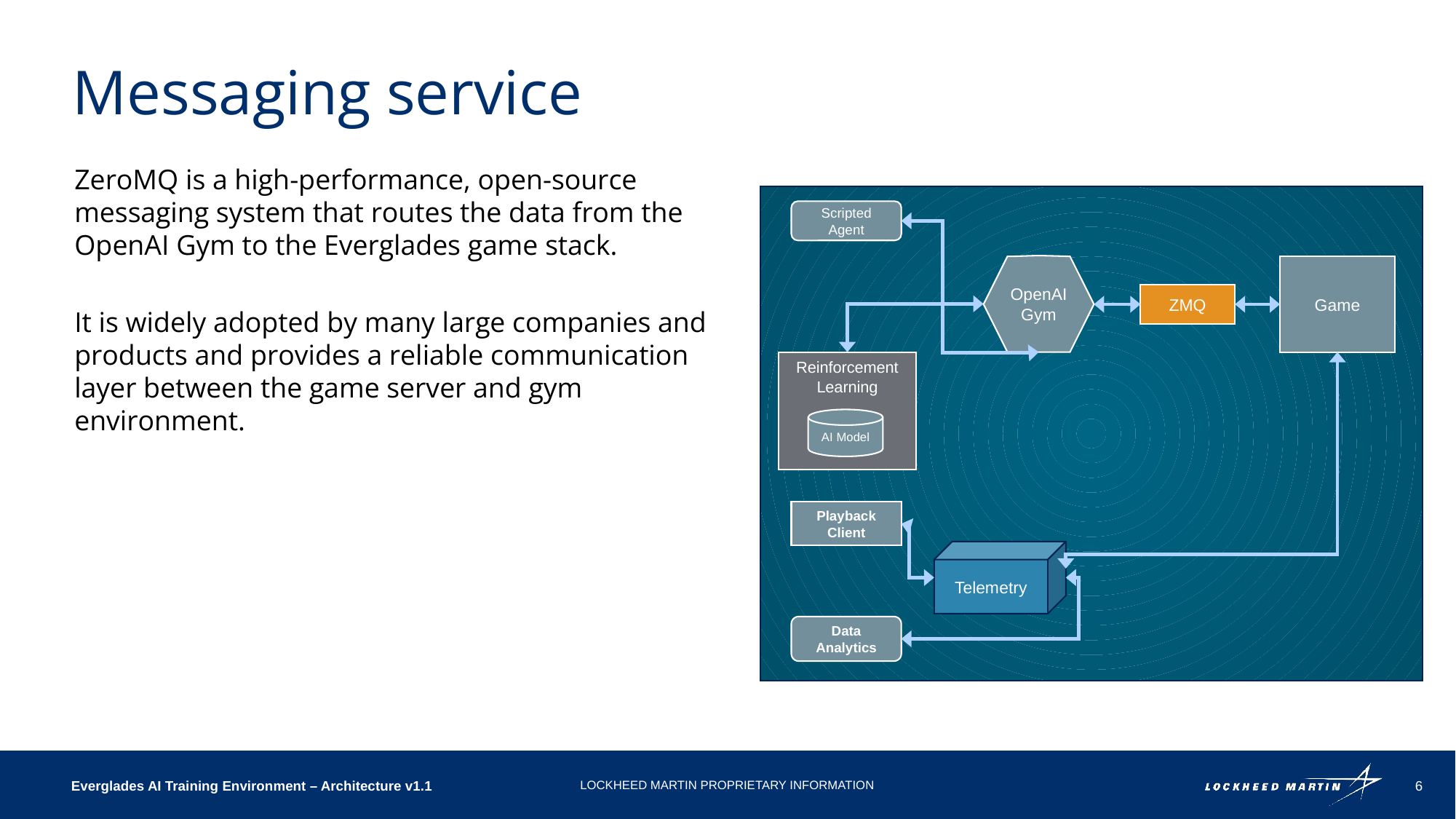

# Messaging service
ZeroMQ is a high-performance, open-source messaging system that routes the data from the OpenAI Gym to the Everglades game stack.

It is widely adopted by many large companies and products and provides a reliable communication layer between the game server and gym environment.

Scripted Agent
OpenAI
Gym
Game
ZMQ
Reinforcement Learning
AI Model
Playback Client
Telemetry
Data Analytics